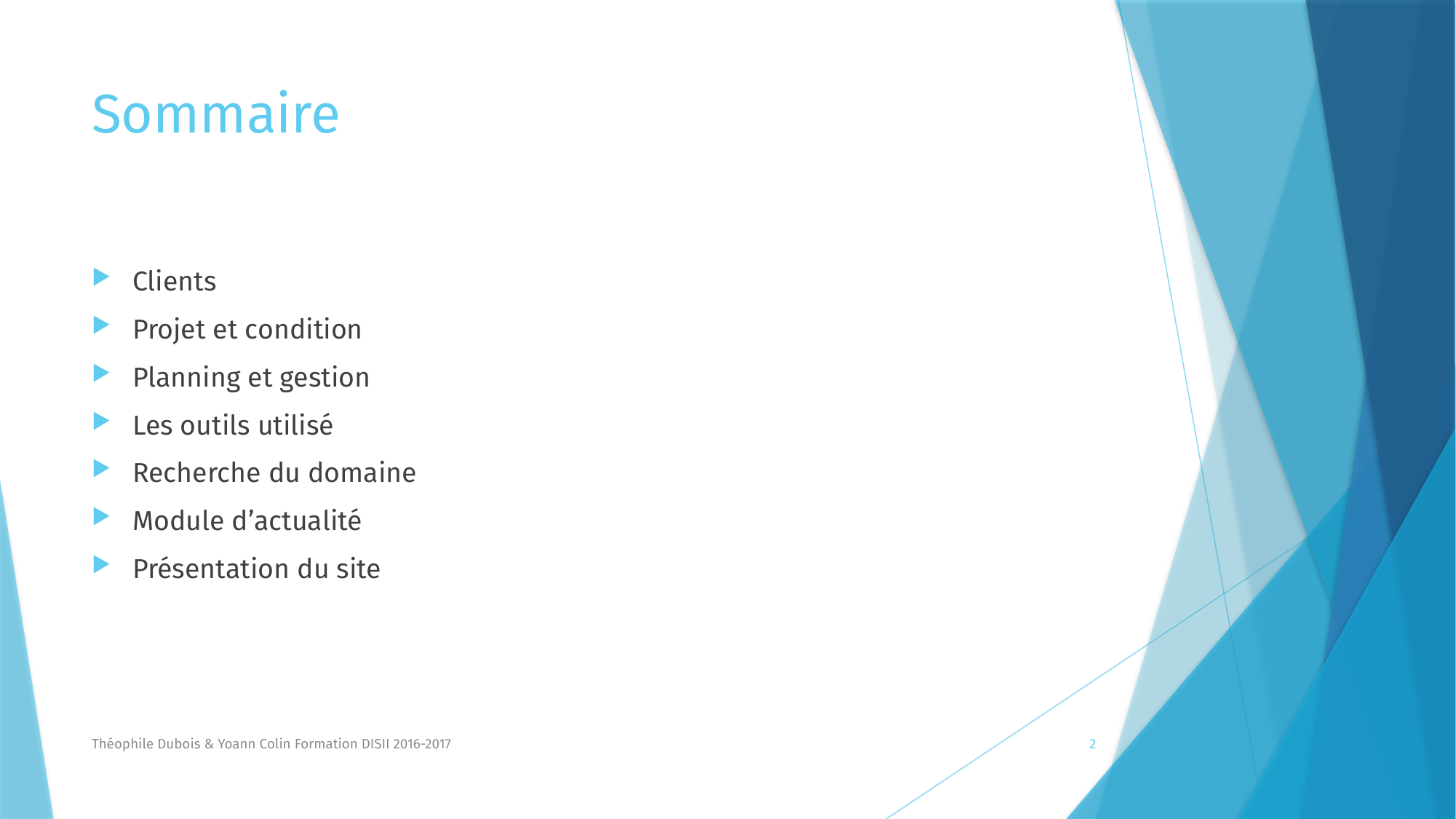

# Sommaire
Clients
Projet et condition
Planning et gestion
Les outils utilisé
Recherche du domaine
Module d’actualité
Présentation du site
Théophile Dubois & Yoann Colin Formation DISII 2016-2017
2